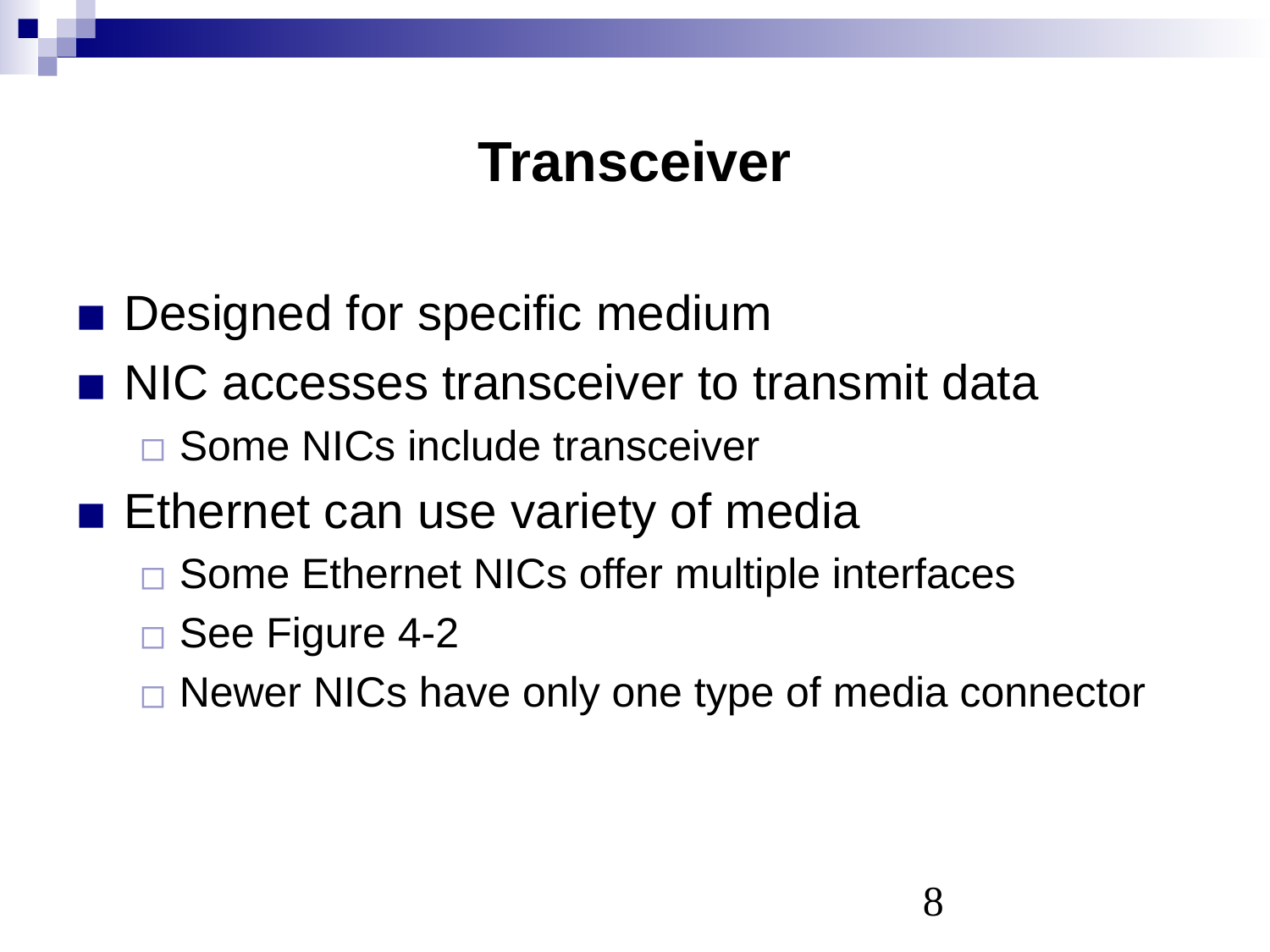

# Transceiver
Designed for specific medium
NIC accesses transceiver to transmit data
Some NICs include transceiver
Ethernet can use variety of media
Some Ethernet NICs offer multiple interfaces
See Figure 4-2
Newer NICs have only one type of media connector

8